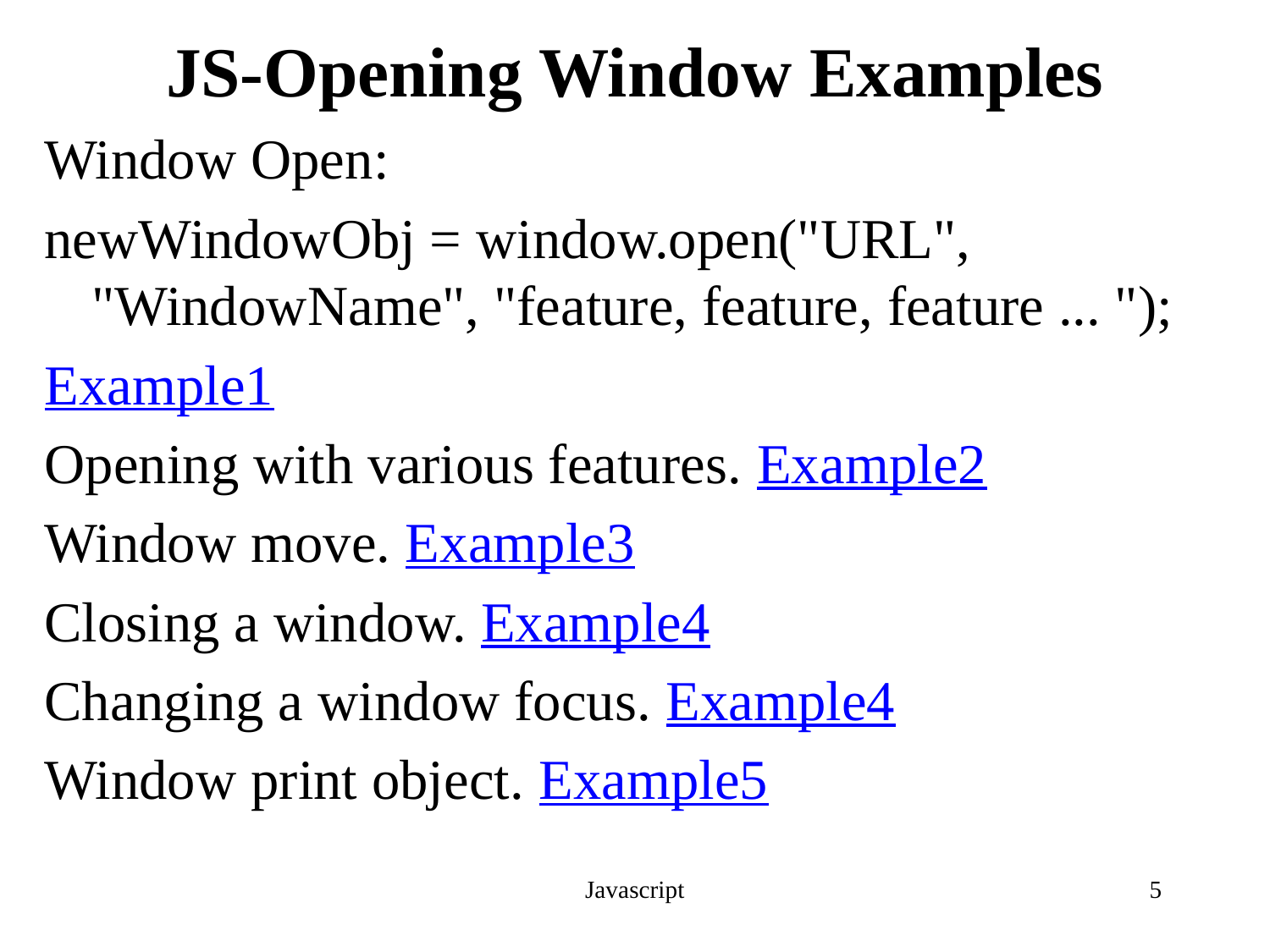

# JS-Opening Window Examples
Window Open:
newWindowObj = window.open("URL", "WindowName", "feature, feature, feature ... ");
Example1
Opening with various features. Example2
Window move. Example3
Closing a window. Example4
Changing a window focus. Example4
Window print object. Example5
Javascript
5